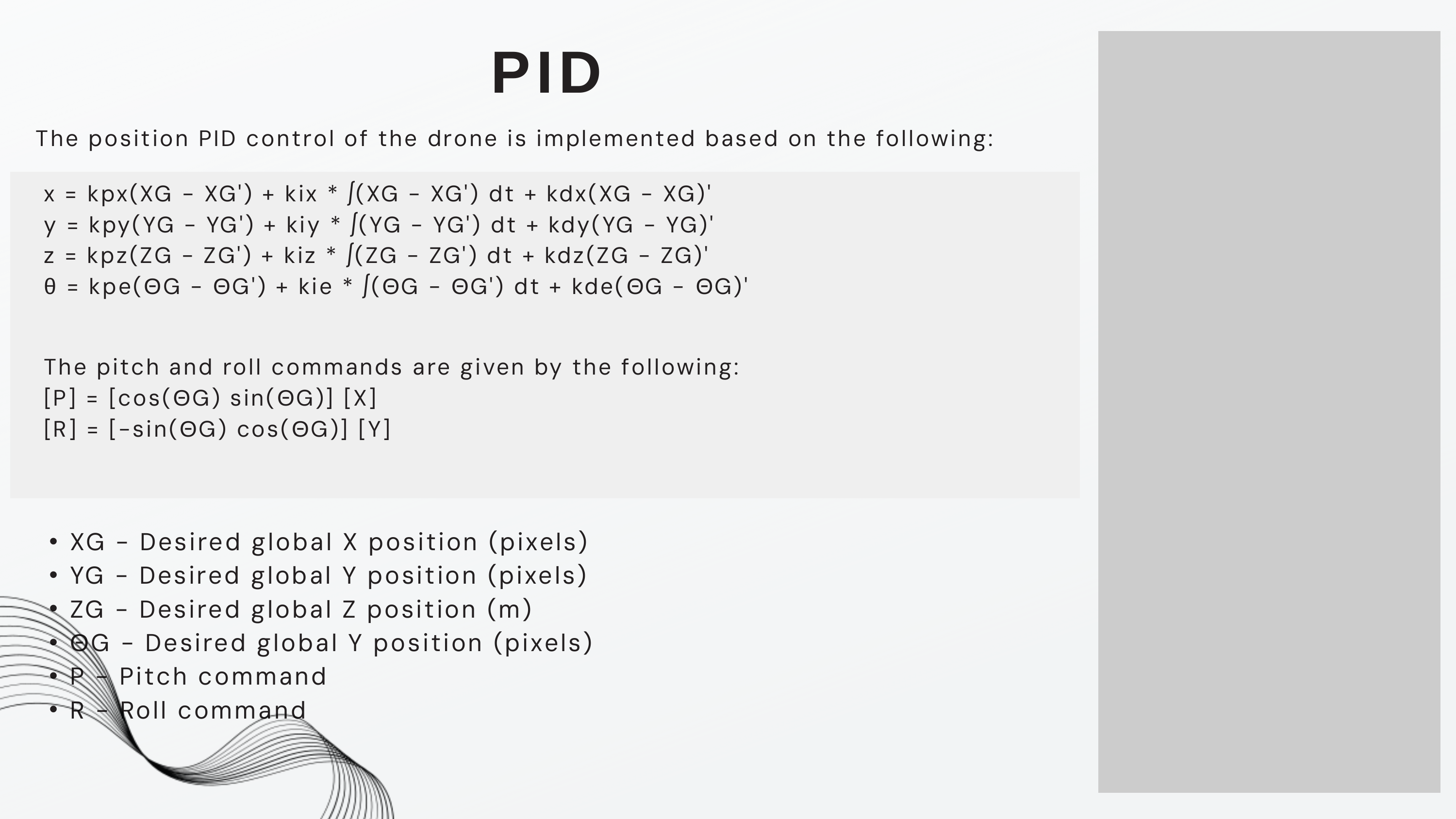

PID

The position PID control of the drone is implemented based on the following:

x = kpx(XG - XG') + kix * ∫(XG - XG') dt + kdx(XG - XG)'
y = kpy(YG - YG') + kiy * ∫(YG - YG') dt + kdy(YG - YG)'
z = kpz(ZG - ZG') + kiz * ∫(ZG - ZG') dt + kdz(ZG - ZG)'
θ = kpe(ΘG - ΘG') + kie * ∫(ΘG - ΘG') dt + kde(ΘG - ΘG)'
The pitch and roll commands are given by the following:
[P] = [cos(ΘG) sin(ΘG)] [X]
[R] = [-sin(ΘG) cos(ΘG)] [Y]

XG - Desired global X position (pixels)
YG - Desired global Y position (pixels)
ZG - Desired global Z position (m)
ΘG - Desired global Y position (pixels)
P - Pitch command
R - Roll command